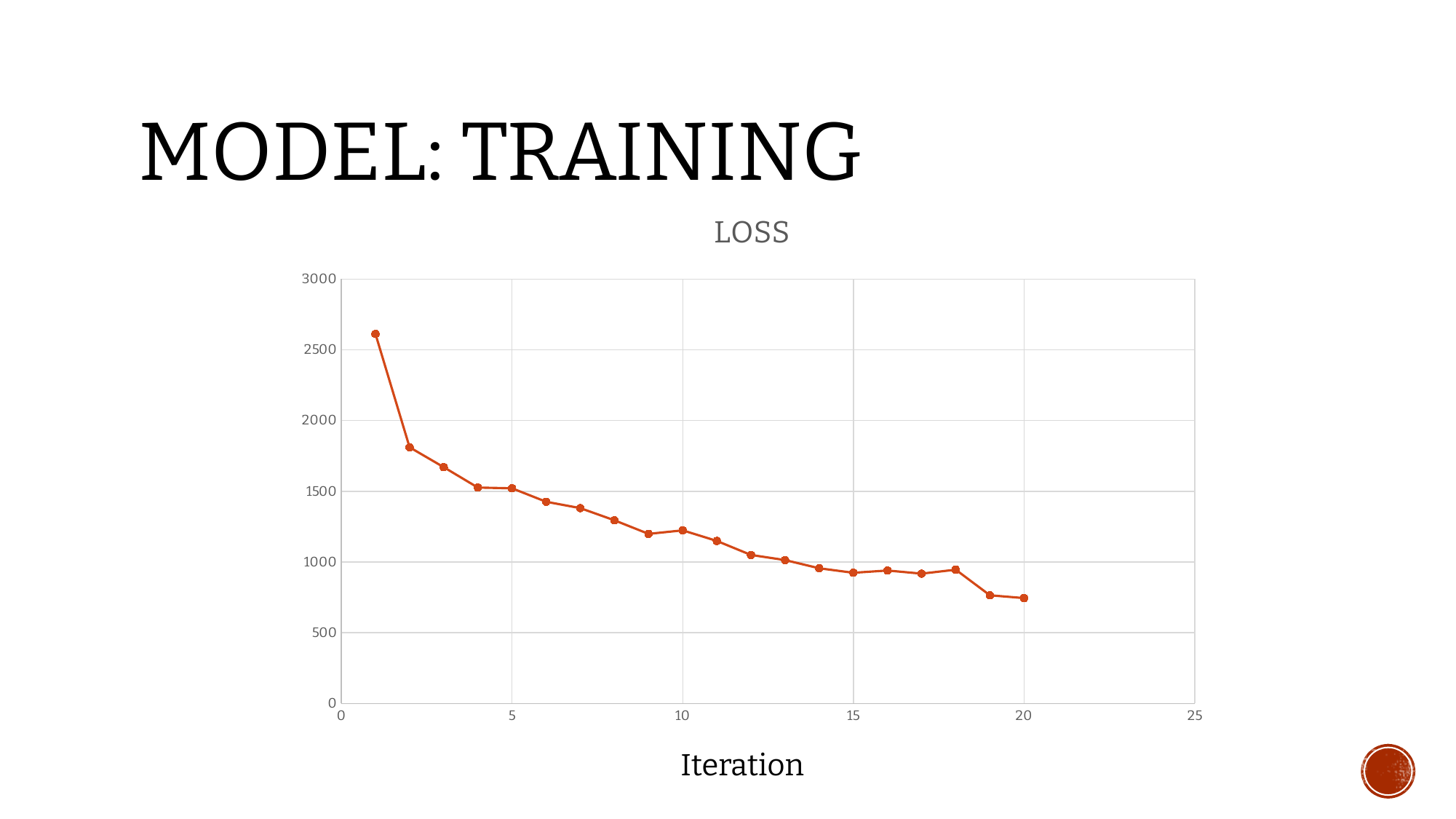

# MODEL: Training

### Chart:

| Category | LOSS |
|---|---|

Iteration